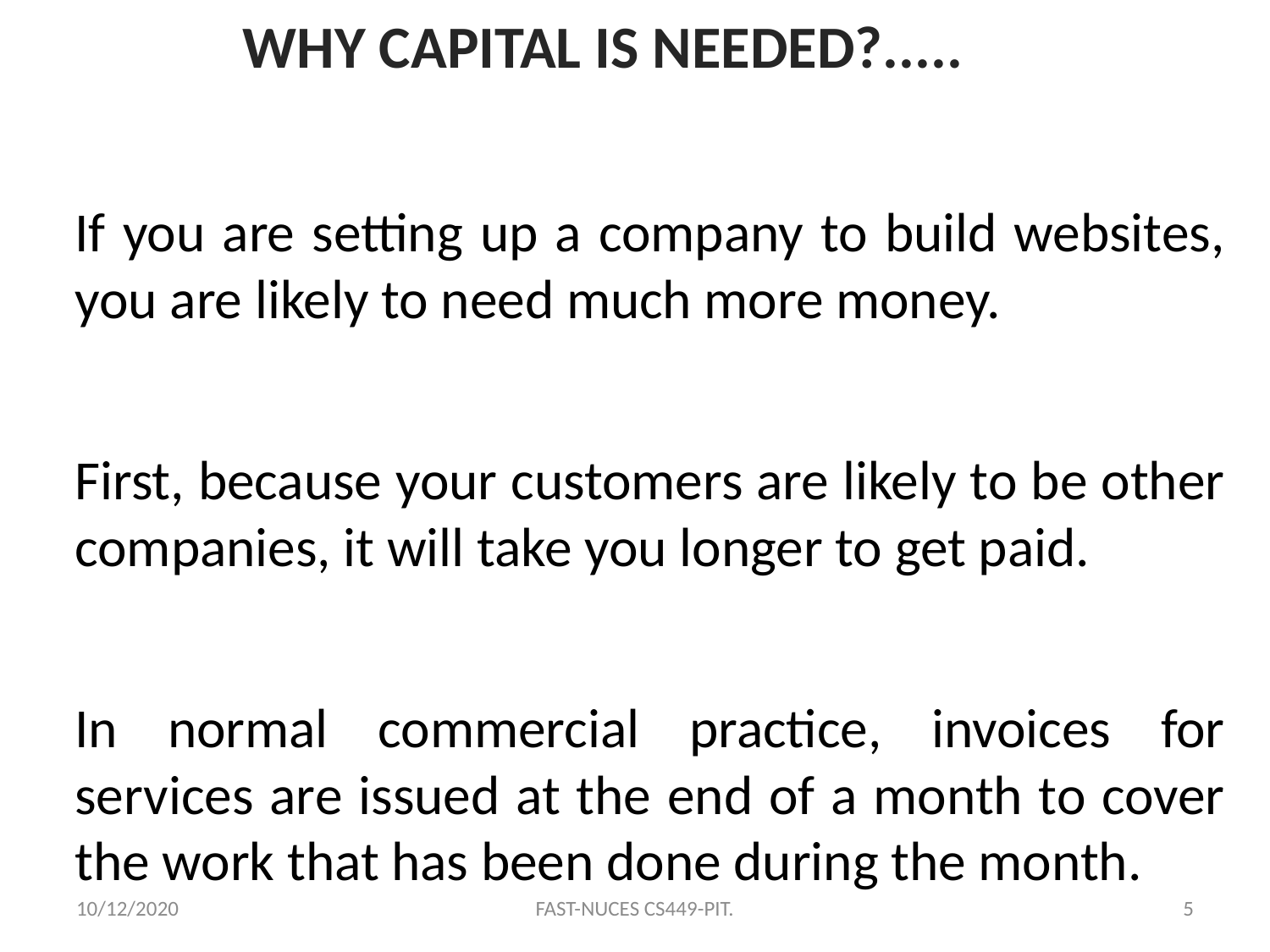

# WHY CAPITAL IS NEEDED?.....
If you are setting up a company to build websites, you are likely to need much more money.

First, because your customers are likely to be other companies, it will take you longer to get paid.

In normal commercial practice, invoices for services are issued at the end of a month to cover the work that has been done during the month.

10/12/2020
FAST-NUCES CS449-PIT.
5